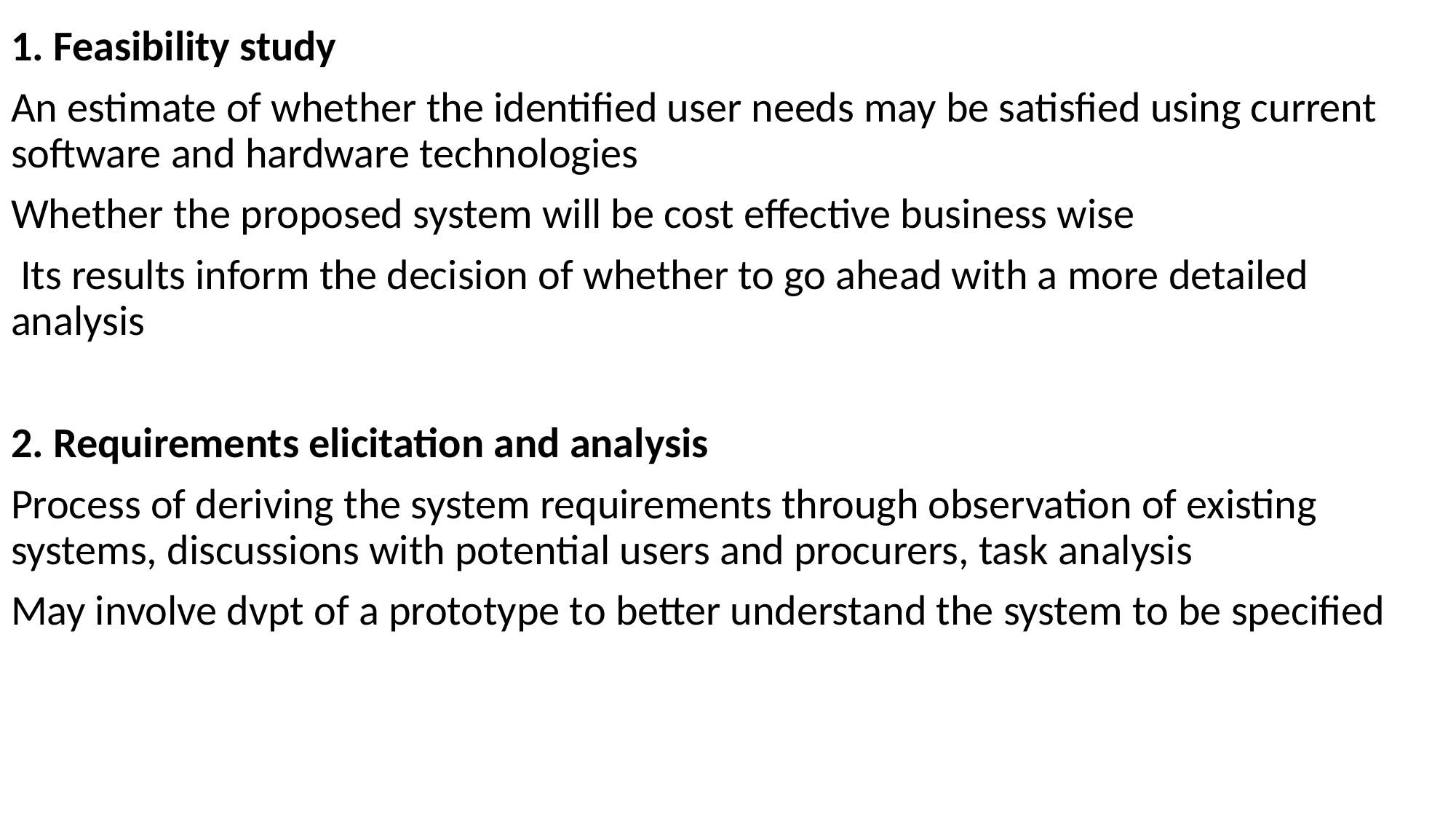

1. Feasibility study
An estimate of whether the identified user needs may be satisfied using current software and hardware technologies
Whether the proposed system will be cost effective business wise
 Its results inform the decision of whether to go ahead with a more detailed analysis

2. Requirements elicitation and analysis
Process of deriving the system requirements through observation of existing systems, discussions with potential users and procurers, task analysis
May involve dvpt of a prototype to better understand the system to be specified